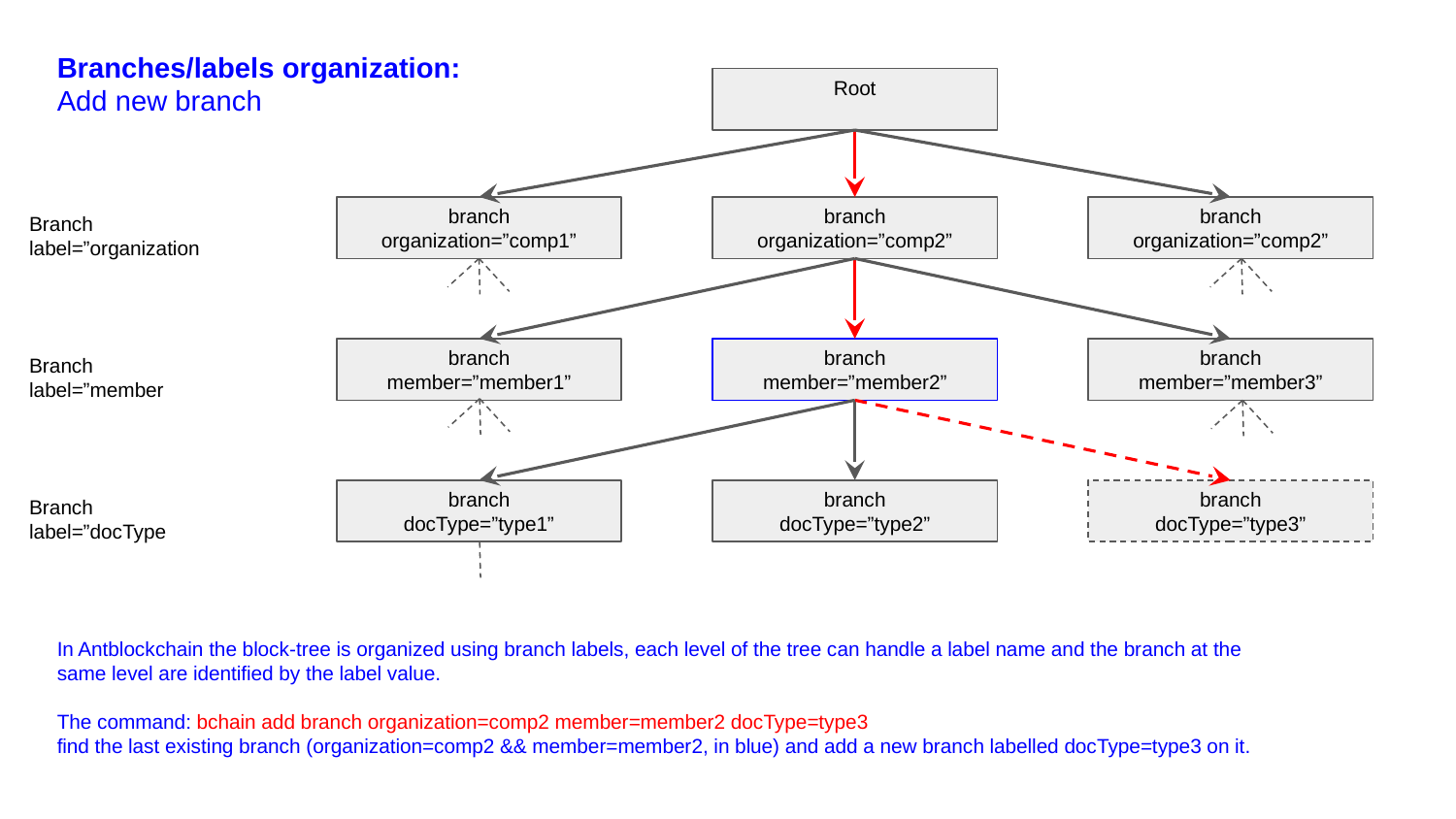

Branches/labels organization:
Add new branch
Root

branch
organization=”comp1”
branch
organization=”comp2”
branch
organization=”comp2”
Branch label=”organization
branch
member=”member1”
branch
member=”member2”
branch
member=”member3”
Branch label=”member
branch
docType=”type1”
branch
docType=”type2”
branch
docType=”type3”
Branch label=”docType
In Antblockchain the block-tree is organized using branch labels, each level of the tree can handle a label name and the branch at the same level are identified by the label value.

The command: bchain add branch organization=comp2 member=member2 docType=type3
find the last existing branch (organization=comp2 && member=member2, in blue) and add a new branch labelled docType=type3 on it.